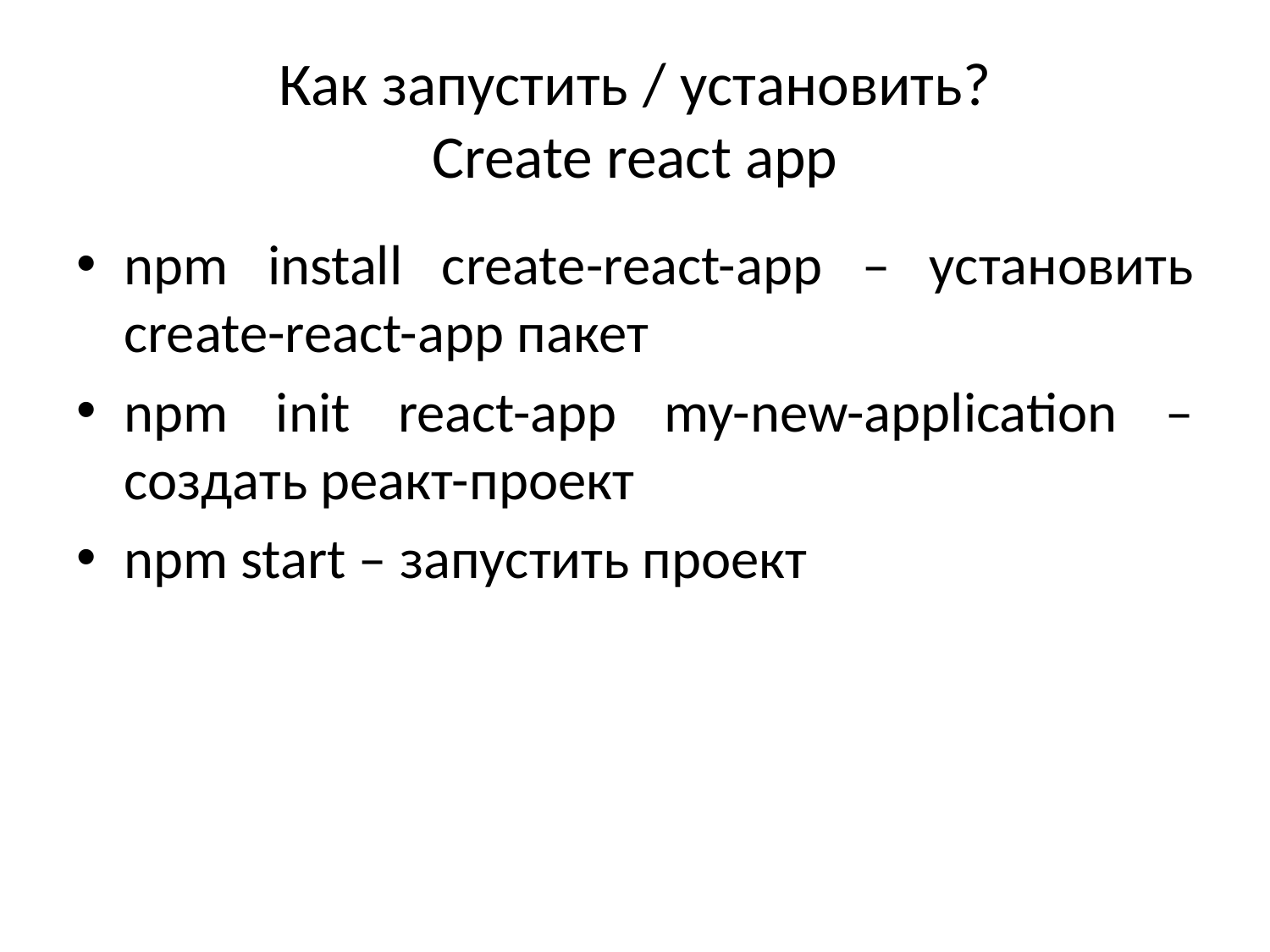

# Как запустить / установить? Create react app
npm install create-react-app – установить create-react-app пакет
npm init react-app my-new-application – создать реакт-проект
npm start – запустить проект